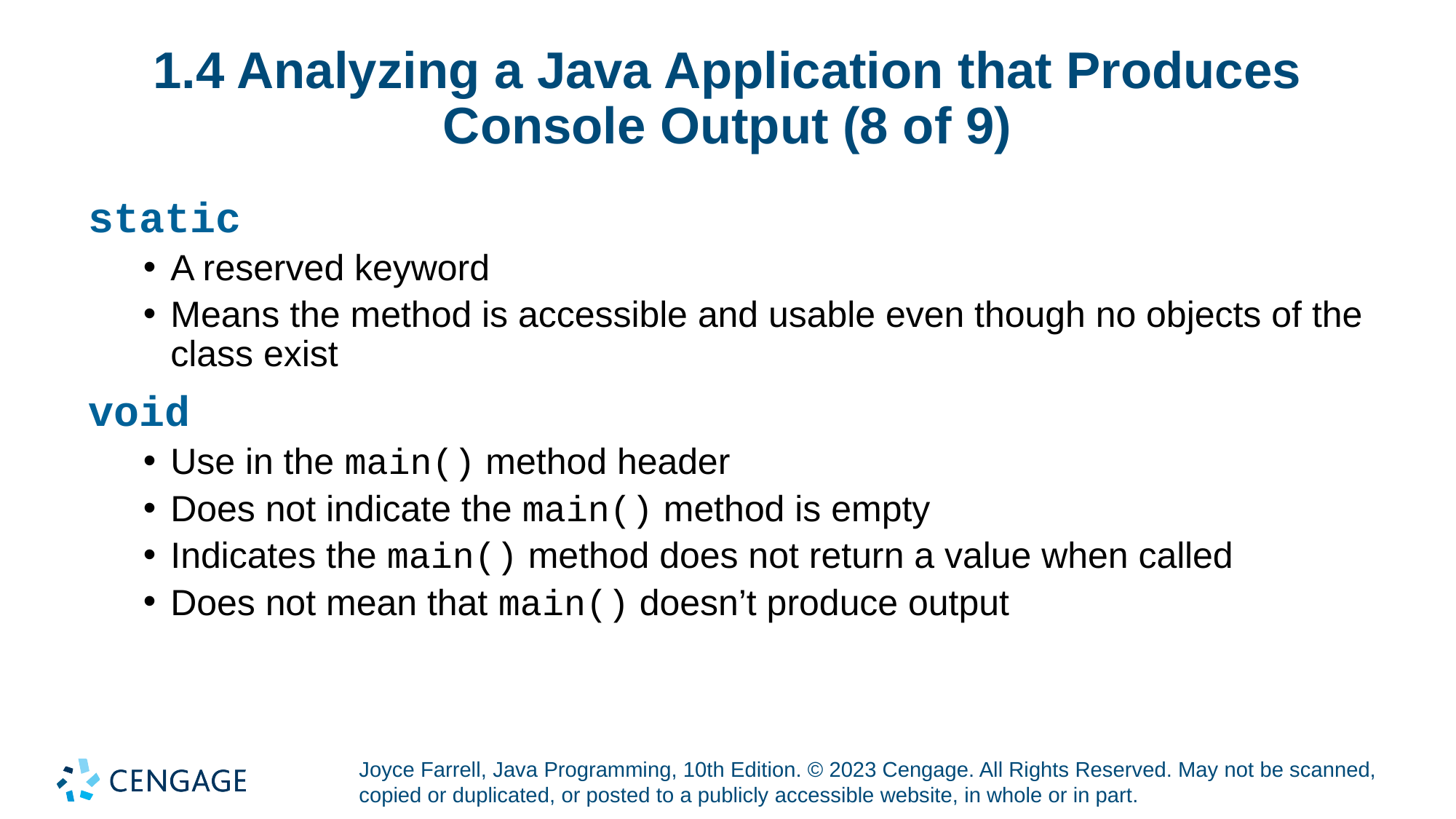

# 1.4 Analyzing a Java Application that Produces Console Output (8 of 9)
static
A reserved keyword
Means the method is accessible and usable even though no objects of the class exist
void
Use in the main() method header
Does not indicate the main() method is empty
Indicates the main() method does not return a value when called
Does not mean that main() doesn’t produce output